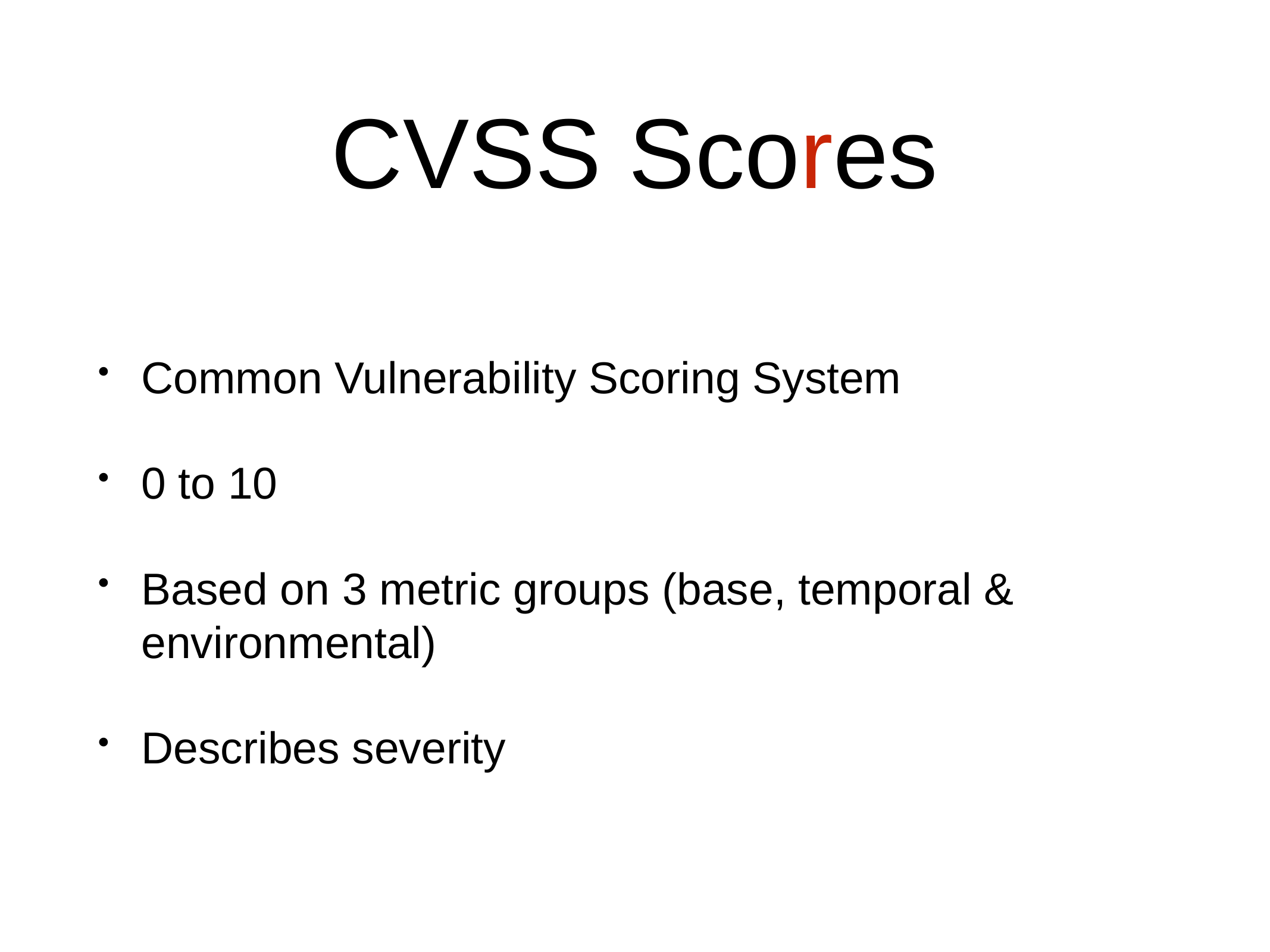

# CVSS Scores
Common Vulnerability Scoring System
0 to 10
Based on 3 metric groups (base, temporal & environmental)
Describes severity